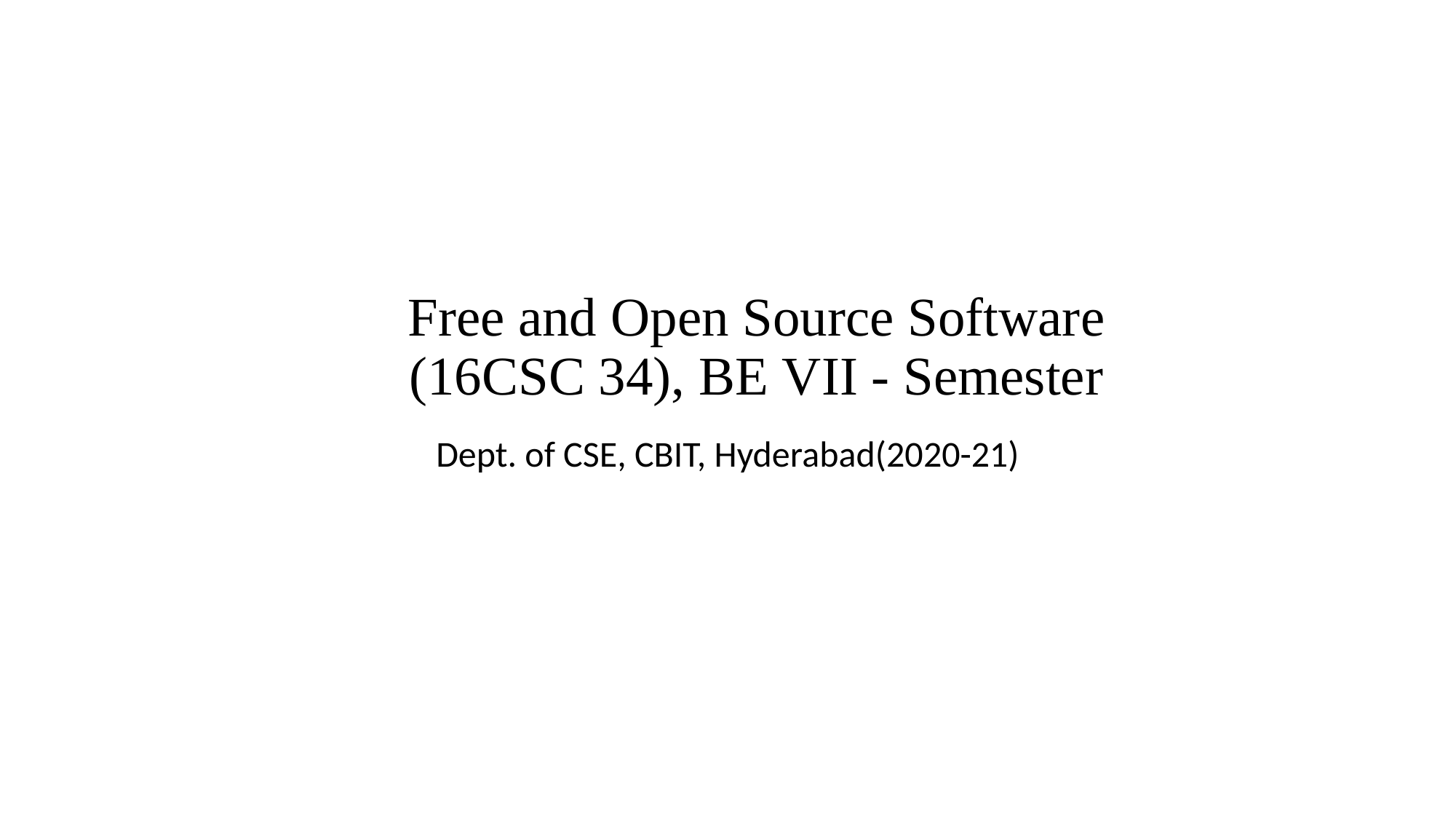

# Free and Open Source Software (16CSC 34), BE VII - Semester
Dept. of CSE, CBIT, Hyderabad(2020-21)